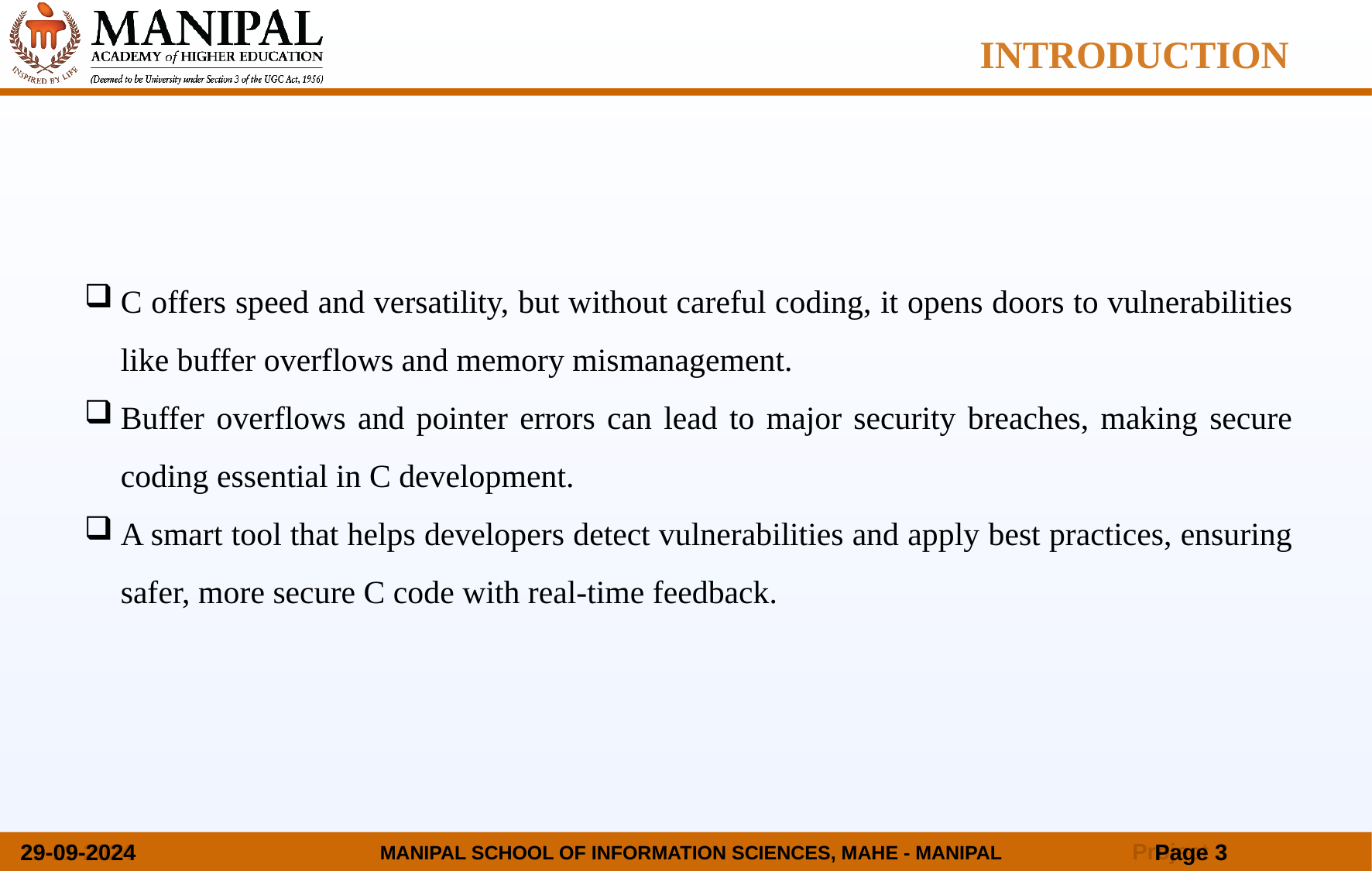

INTRODUCTION
C offers speed and versatility, but without careful coding, it opens doors to vulnerabilities like buffer overflows and memory mismanagement.
Buffer overflows and pointer errors can lead to major security breaches, making secure coding essential in C development.
A smart tool that helps developers detect vulnerabilities and apply best practices, ensuring safer, more secure C code with real-time feedback.